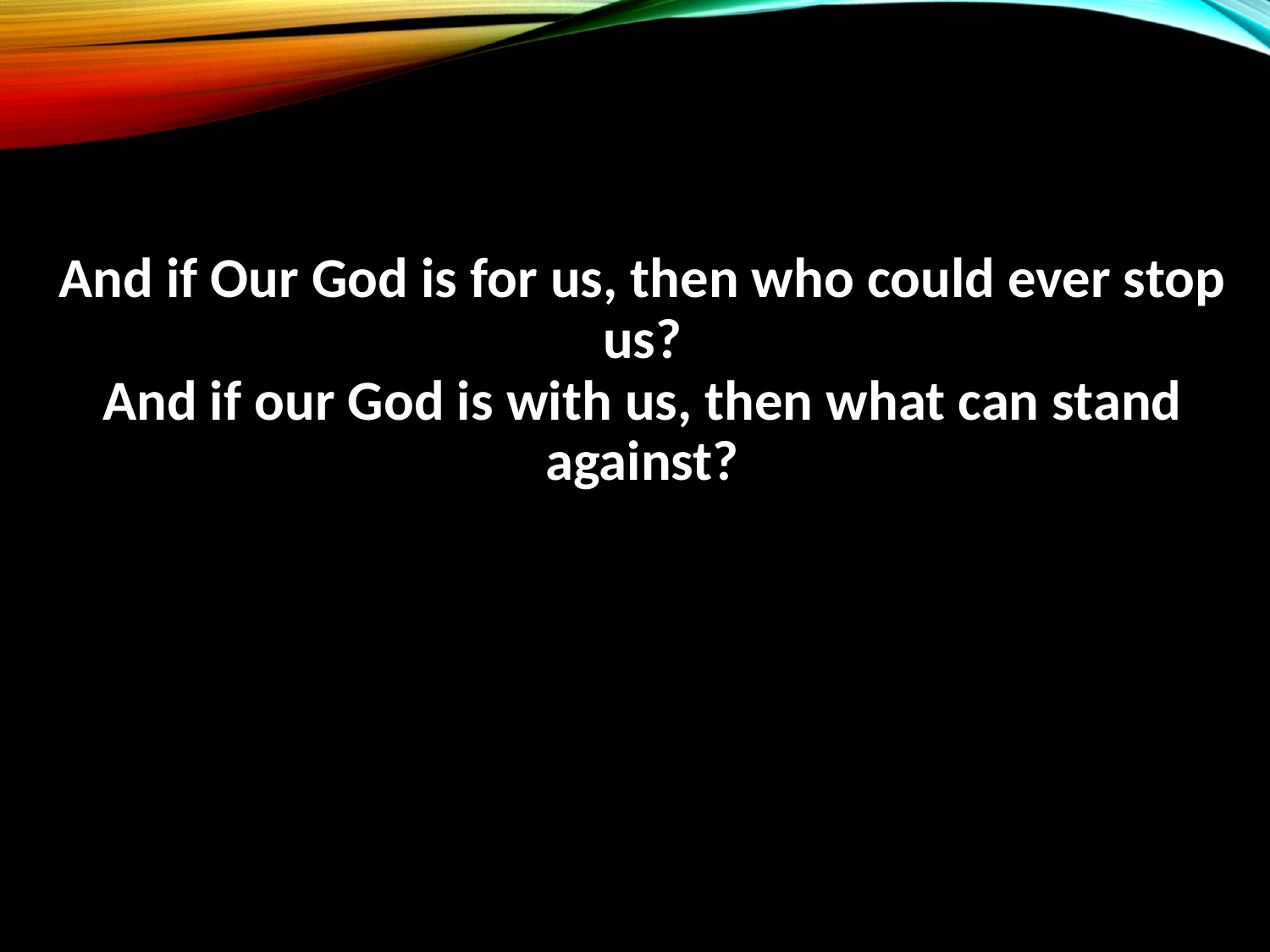

And if Our God is for us, then who could ever stop us?
And if our God is with us, then what can stand against?